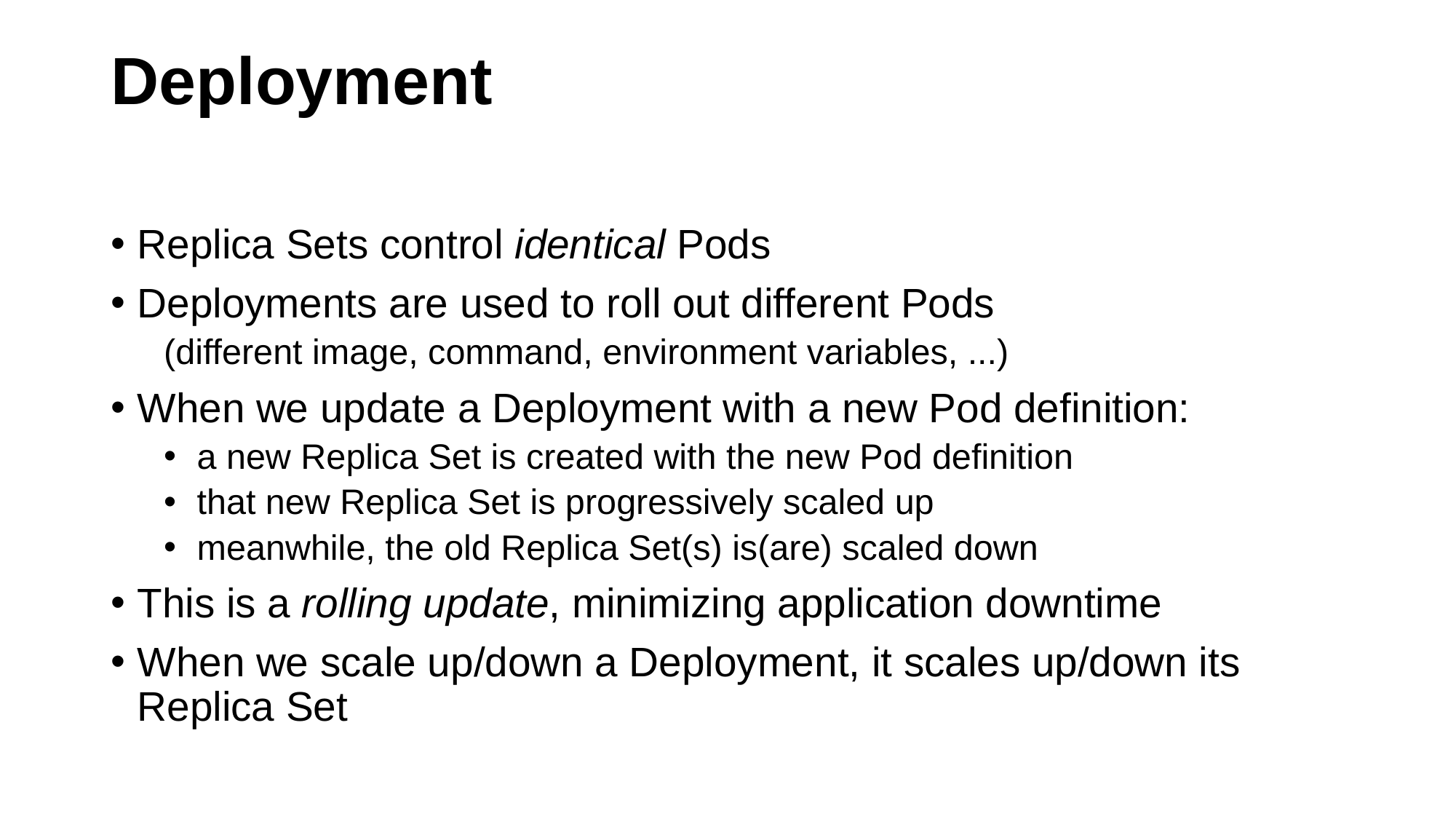

# Deployment
Replica Sets control identical Pods
Deployments are used to roll out different Pods
(different image, command, environment variables, ...)
When we update a Deployment with a new Pod definition:
a new Replica Set is created with the new Pod definition
that new Replica Set is progressively scaled up
meanwhile, the old Replica Set(s) is(are) scaled down
This is a rolling update, minimizing application downtime
When we scale up/down a Deployment, it scales up/down its Replica Set